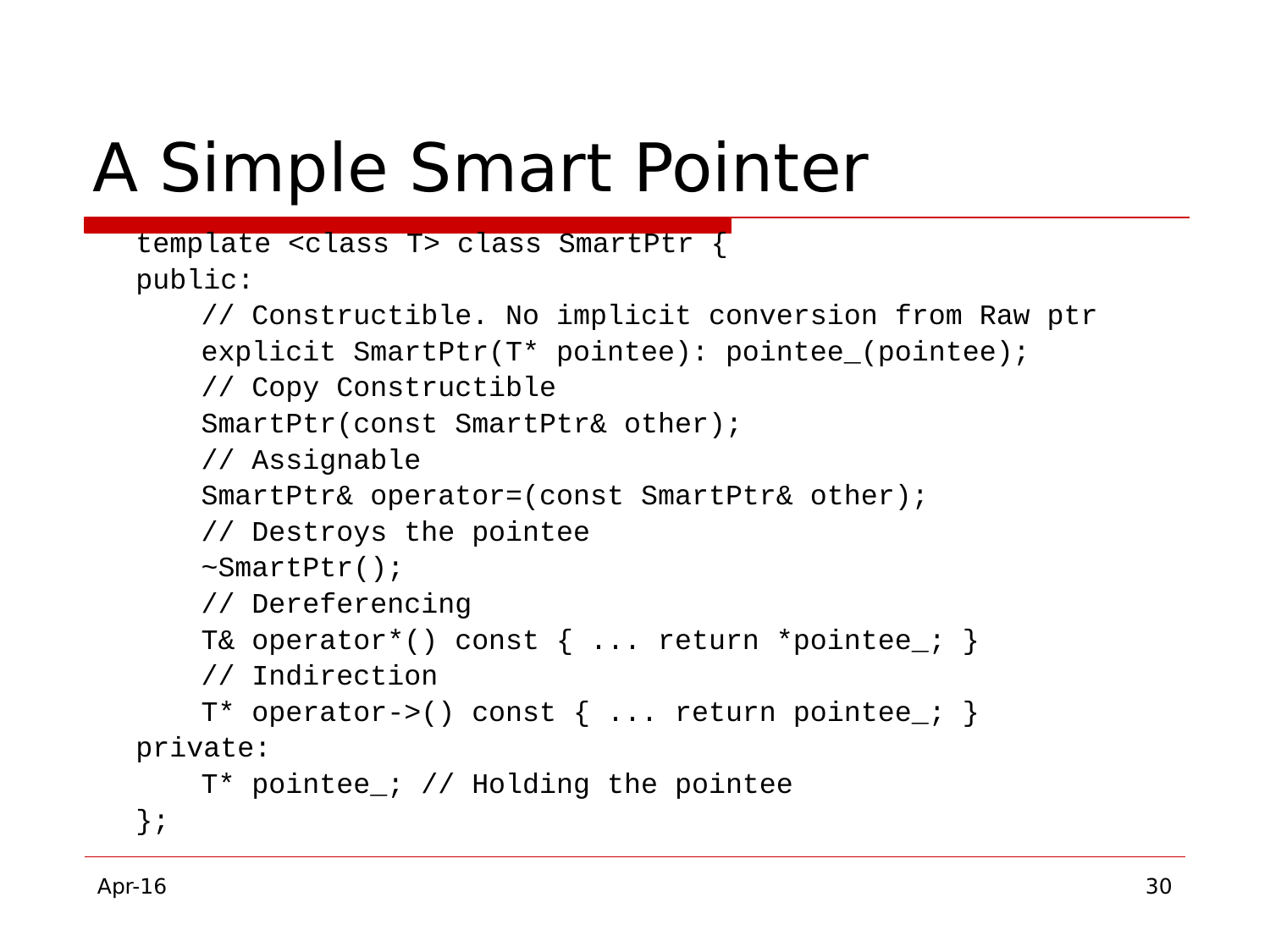

# A Simple Smart Pointer
template <class T> class SmartPtr {
public:
	// Constructible. No implicit conversion from Raw ptr
	explicit SmartPtr(T* pointee): pointee_(pointee);
	// Copy Constructible
	SmartPtr(const SmartPtr& other);
	// Assignable
	SmartPtr& operator=(const SmartPtr& other);
	// Destroys the pointee
	~SmartPtr();
	// Dereferencing
	T& operator*() const { ... return *pointee_; }
	// Indirection
	T* operator->() const { ... return pointee_; }
private:
	T* pointee_; // Holding the pointee
};
Apr-16
30